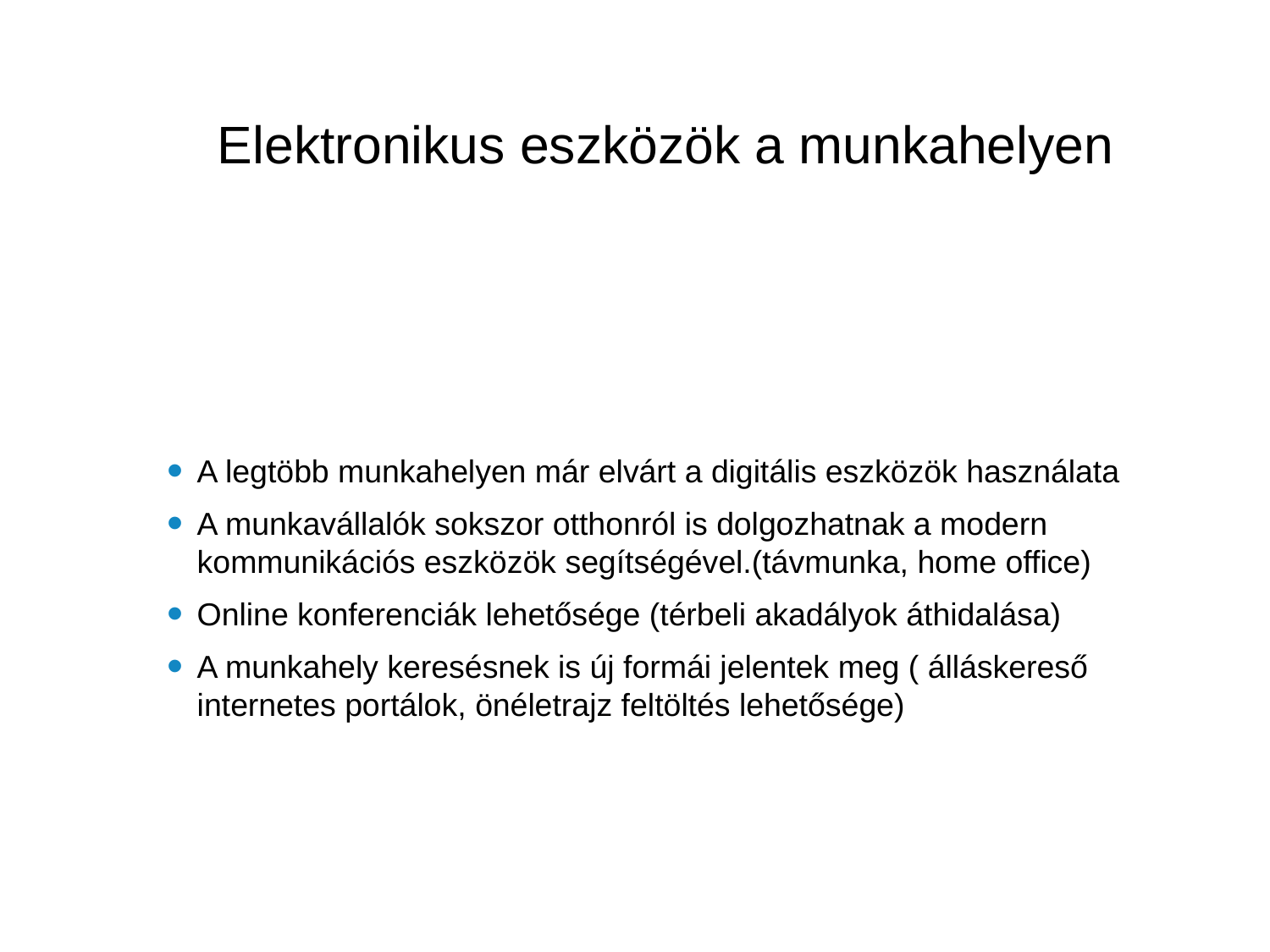

# Elektronikus eszközök a munkahelyen
A legtöbb munkahelyen már elvárt a digitális eszközök használata
A munkavállalók sokszor otthonról is dolgozhatnak a modern kommunikációs eszközök segítségével.(távmunka, home office)
Online konferenciák lehetősége (térbeli akadályok áthidalása)
A munkahely keresésnek is új formái jelentek meg ( álláskereső internetes portálok, önéletrajz feltöltés lehetősége)